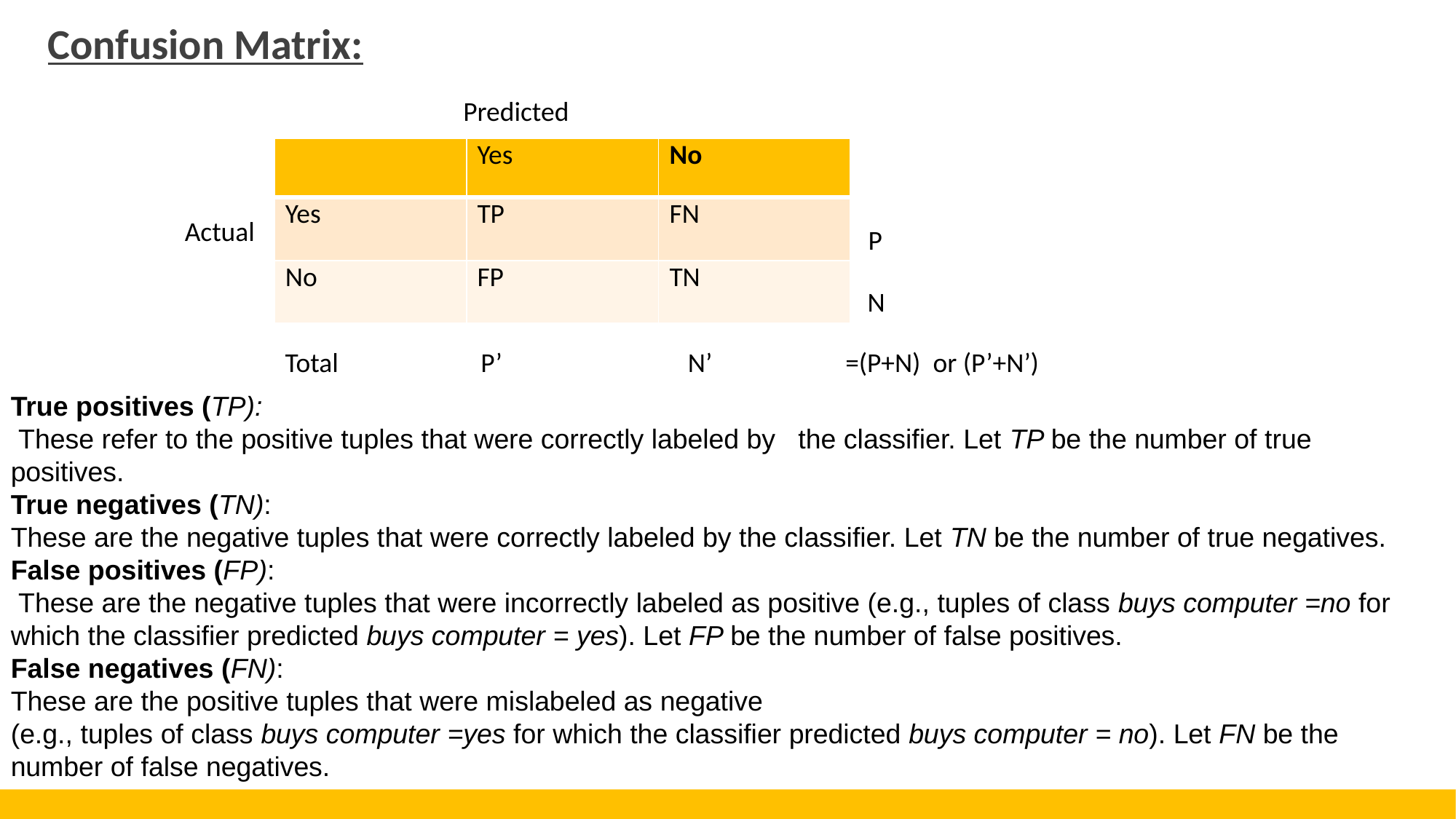

# Confusion Matrix:
Predicted
|  | Yes | No |
| --- | --- | --- |
| Yes | TP | FN |
| No | FP | TN |
Actual
P
N
Total                       P’                              N’
=(P+N)  or (P’+N’)
True positives (TP):
 These refer to the positive tuples that were correctly labeled by   the classifier. Let TP be the number of true positives.
True negatives (TN):
These are the negative tuples that were correctly labeled by the classifier. Let TN be the number of true negatives.
False positives (FP):
 These are the negative tuples that were incorrectly labeled as positive (e.g., tuples of class buys computer =no for which the classifier predicted buys computer = yes). Let FP be the number of false positives.
False negatives (FN):
These are the positive tuples that were mislabeled as negative
(e.g., tuples of class buys computer =yes for which the classifier predicted buys computer = no). Let FN be the number of false negatives.